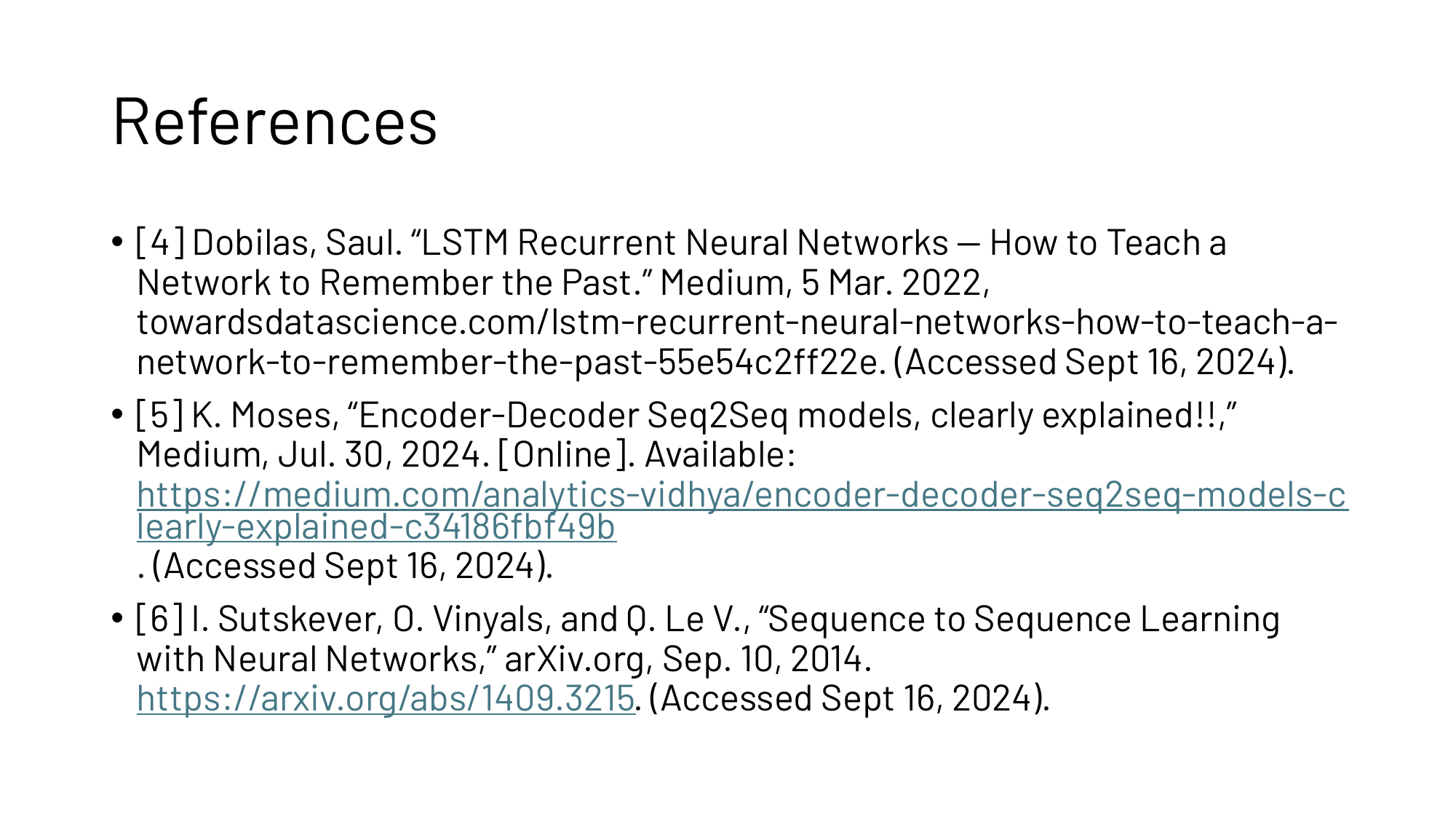

# References
[4] Dobilas, Saul. “LSTM Recurrent Neural Networks — How to Teach a Network to Remember the Past.” Medium, 5 Mar. 2022, towardsdatascience.com/lstm-recurrent-neural-networks-how-to-teach-a-network-to-remember-the-past-55e54c2ff22e. (Accessed Sept 16, 2024).
[5] K. Moses, “Encoder-Decoder Seq2Seq models, clearly explained!!,” Medium, Jul. 30, 2024. [Online]. Available: https://medium.com/analytics-vidhya/encoder-decoder-seq2seq-models-clearly-explained-c34186fbf49b. (Accessed Sept 16, 2024).
[6] I. Sutskever, O. Vinyals, and Q. Le V., “Sequence to Sequence Learning with Neural Networks,” arXiv.org, Sep. 10, 2014. https://arxiv.org/abs/1409.3215. (Accessed Sept 16, 2024).